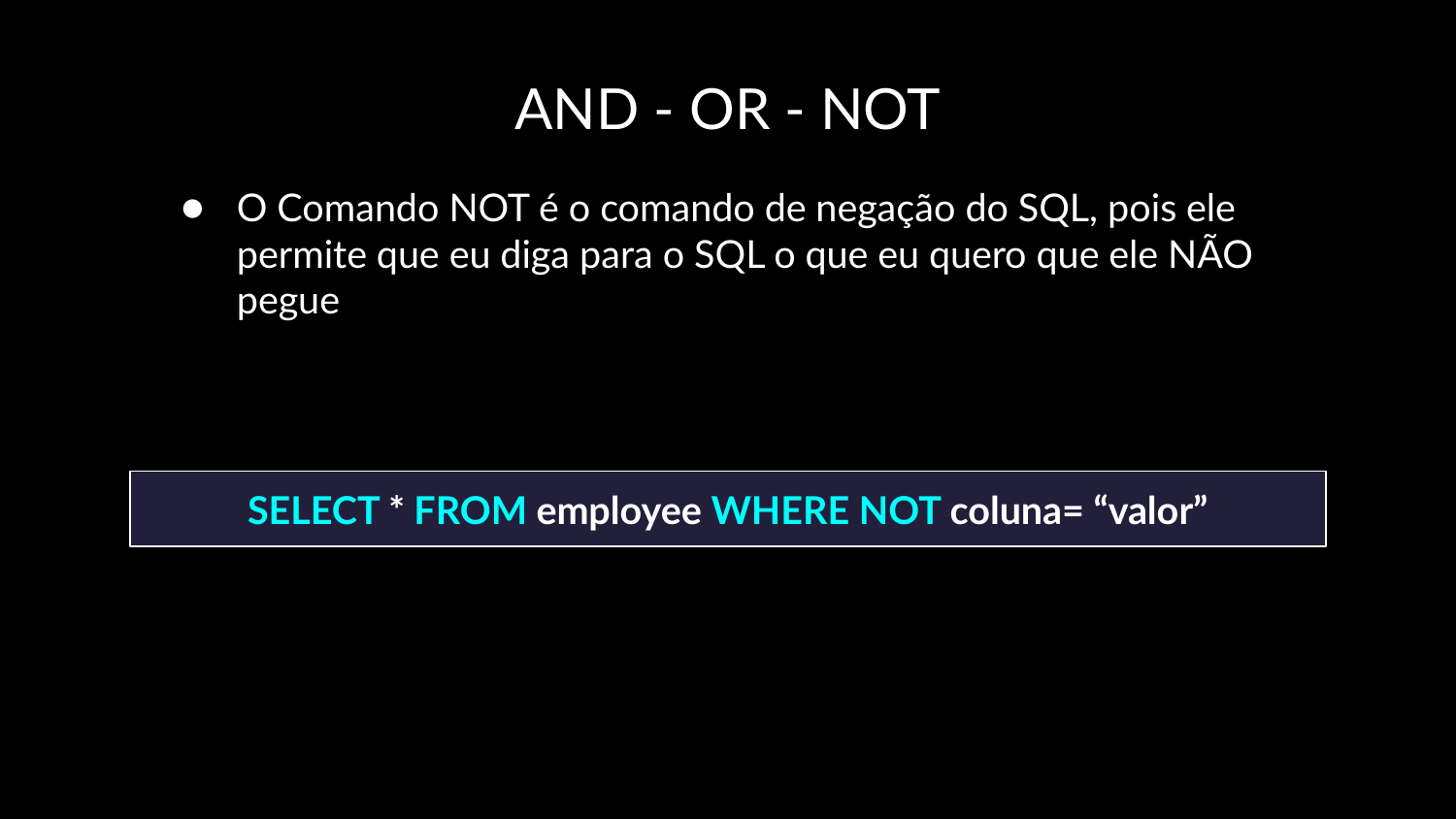

AND - OR - NOT
O Comando NOT é o comando de negação do SQL, pois ele permite que eu diga para o SQL o que eu quero que ele NÃO pegue
SELECT * FROM employee WHERE NOT coluna= “valor”